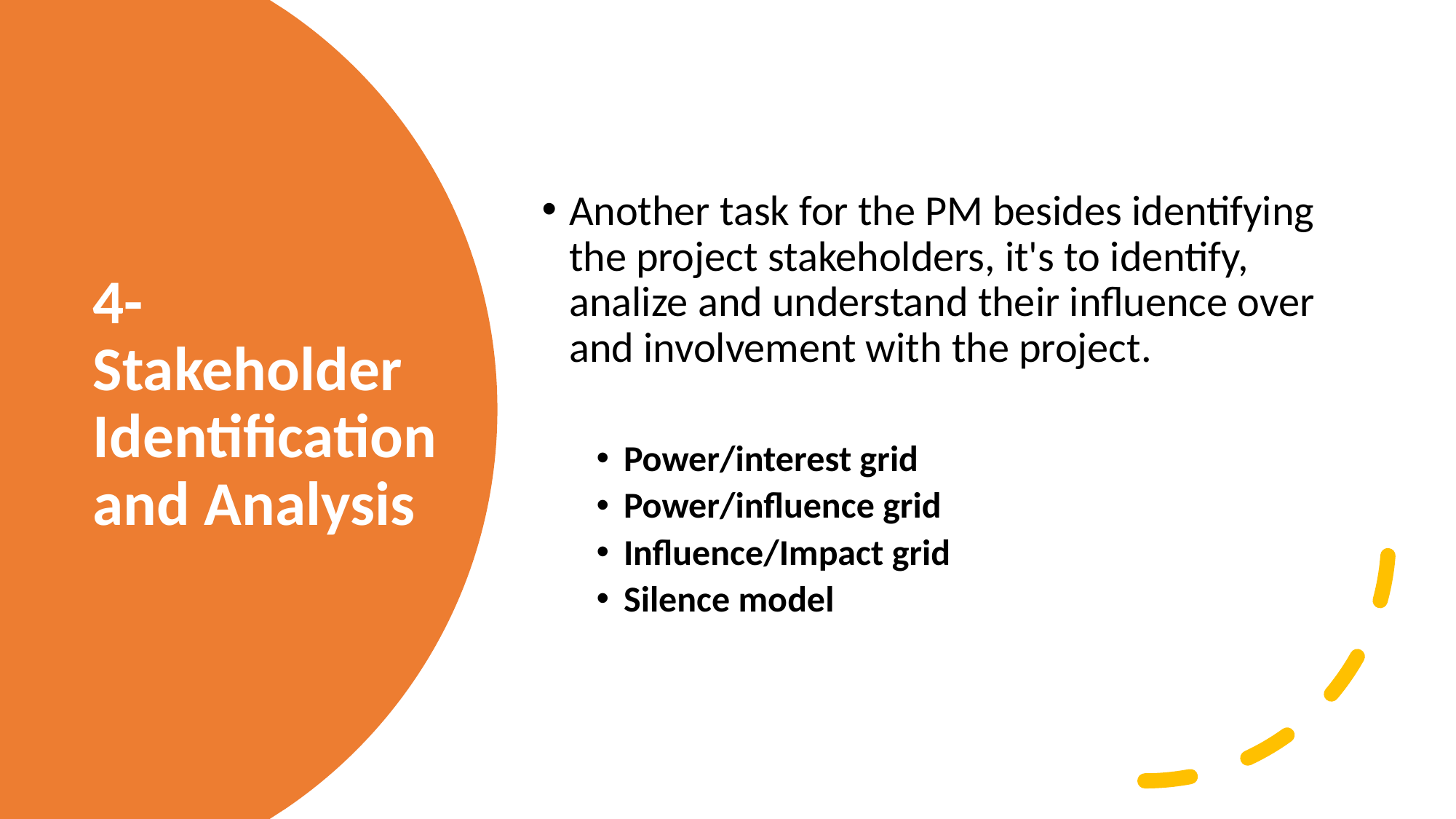

Another task for the PM besides identifying the project stakeholders, it's to identify, analize and understand their influence over and involvement with the project.

Power/interest grid
Power/influence grid
Influence/Impact grid
Silence model
# 4- Stakeholder Identification and Analysis